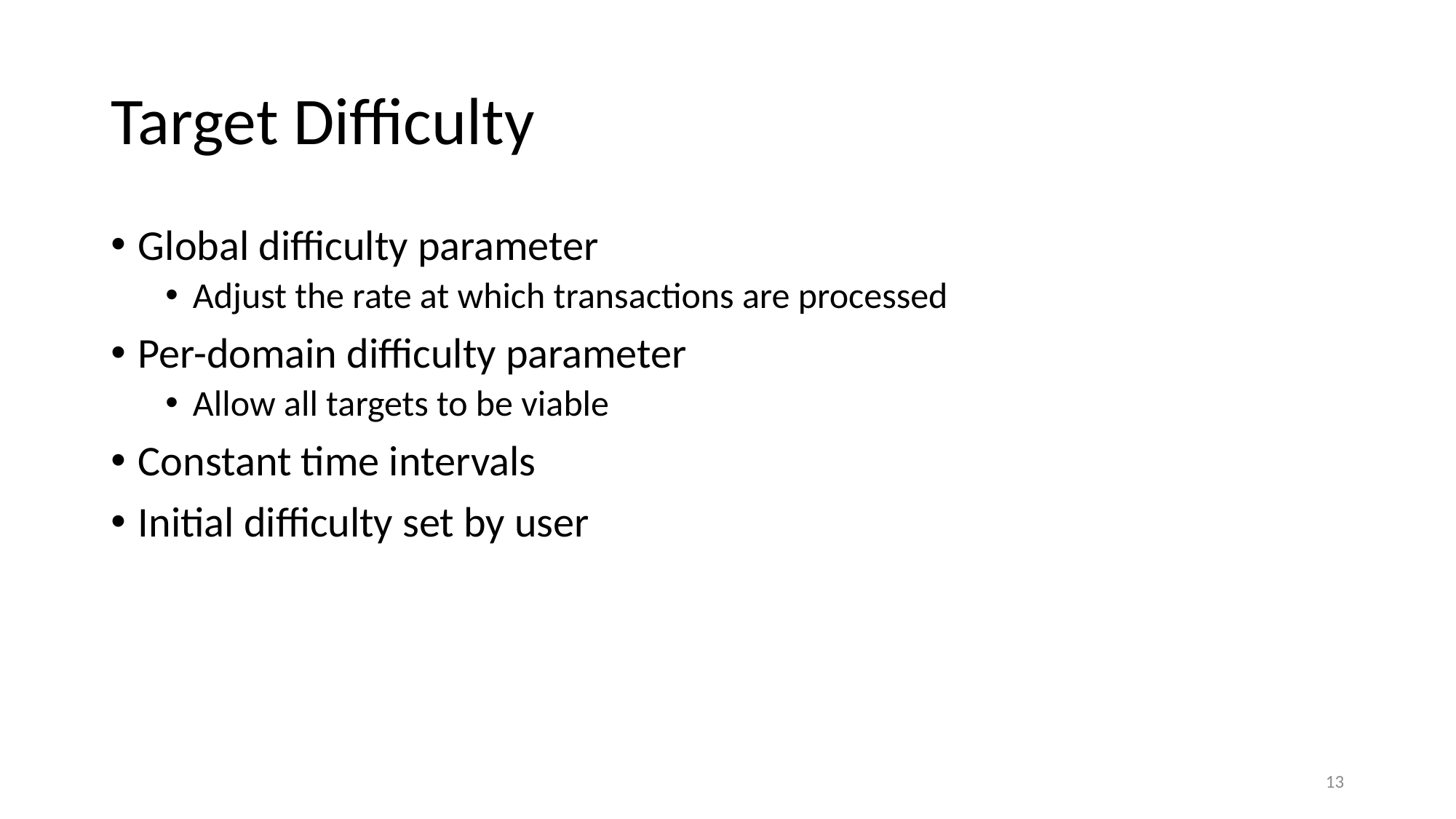

# Target Difficulty
Global difficulty parameter
Adjust the rate at which transactions are processed
Per-domain difficulty parameter
Allow all targets to be viable
Constant time intervals
Initial difficulty set by user

13